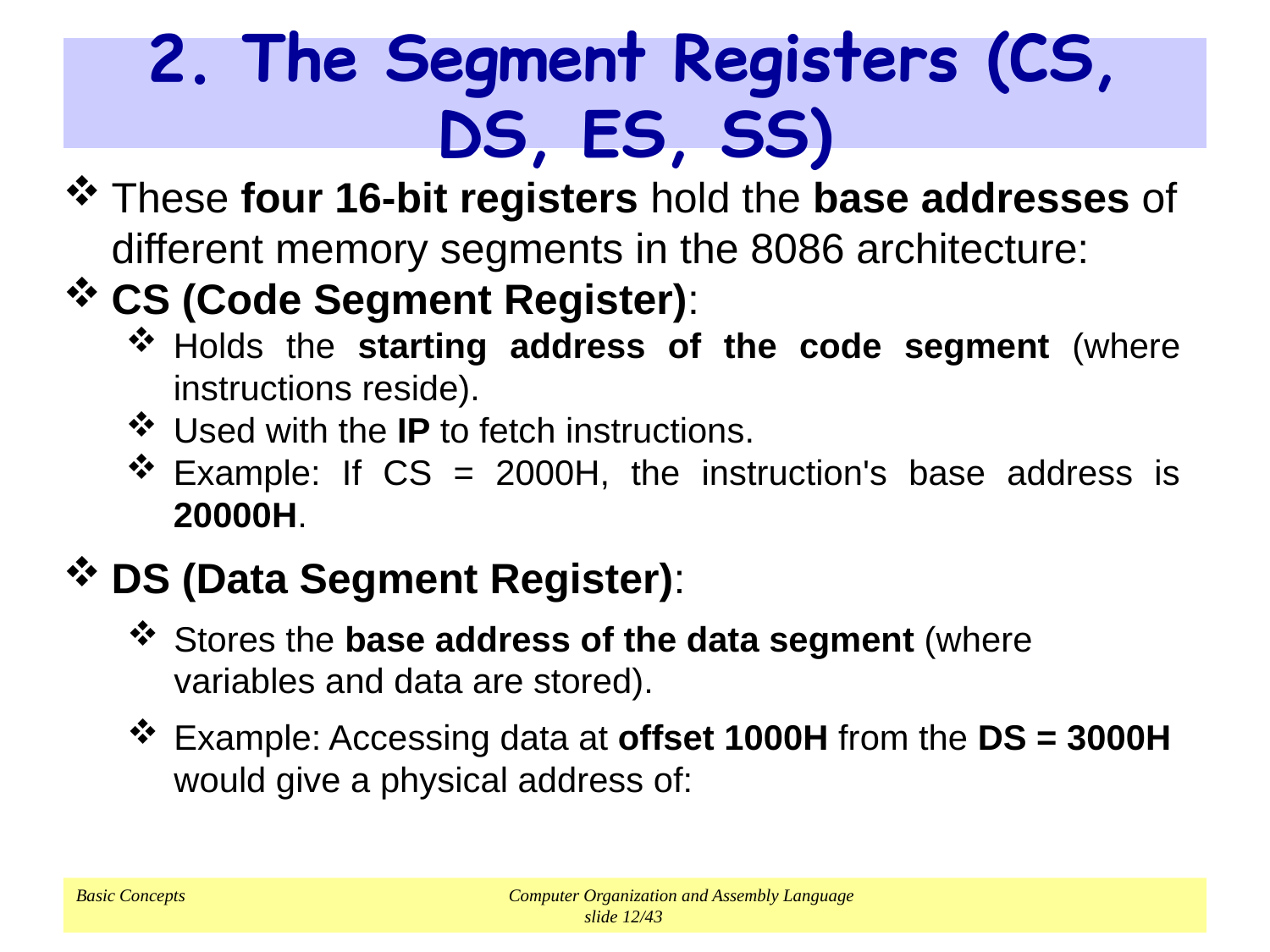

# 2. The Segment Registers (CS, DS, ES, SS)
These four 16-bit registers hold the base addresses of different memory segments in the 8086 architecture:
CS (Code Segment Register):
Holds the starting address of the code segment (where instructions reside).
Used with the IP to fetch instructions.
Example: If CS = 2000H, the instruction's base address is 20000H.
DS (Data Segment Register):
Stores the base address of the data segment (where variables and data are stored).
Example: Accessing data at offset 1000H from the DS = 3000H would give a physical address of: